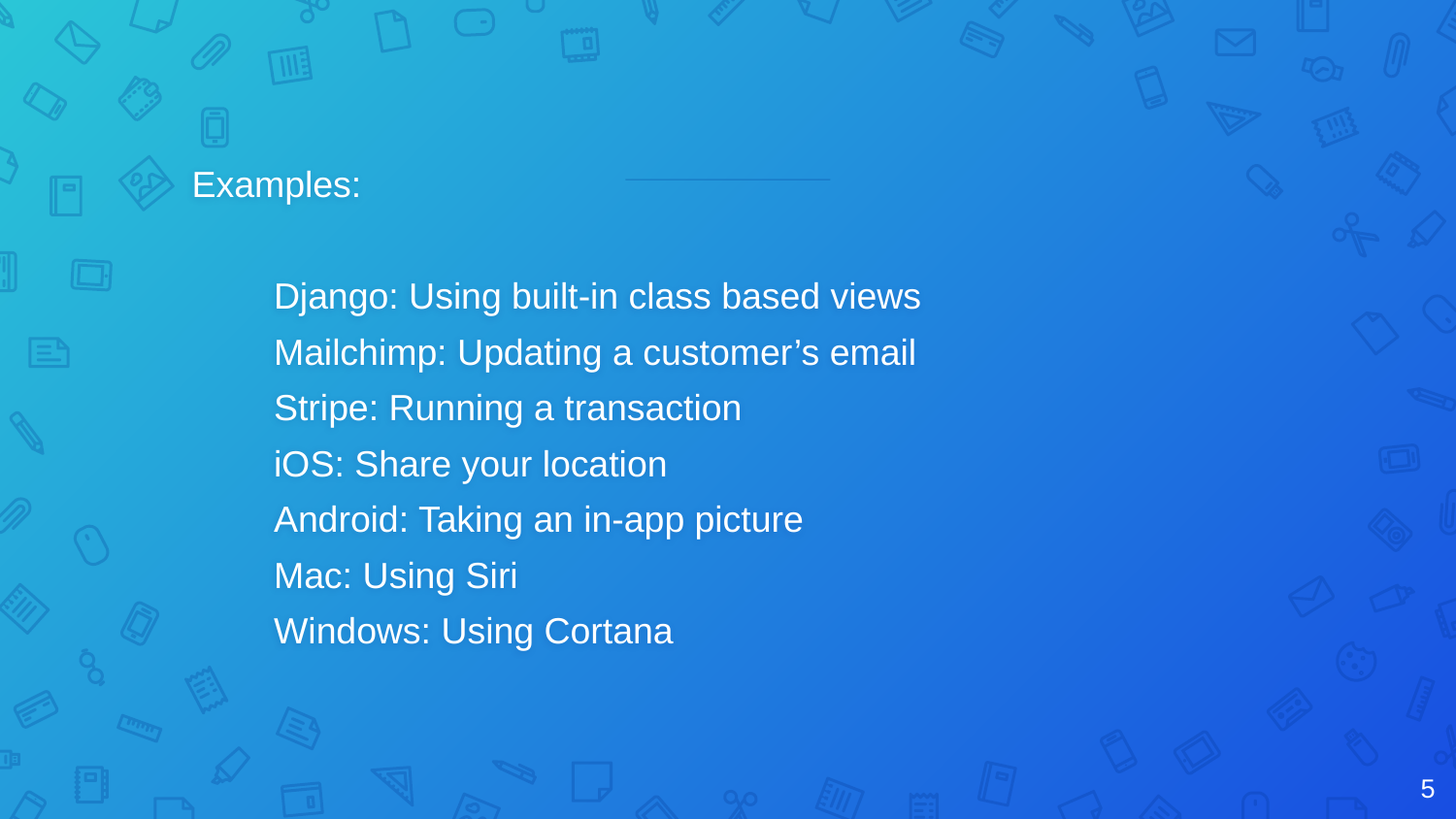

Examples:

Django: Using built-in class based views
Mailchimp: Updating a customer’s email
Stripe: Running a transaction
iOS: Share your location
Android: Taking an in-app picture
Mac: Using Siri
Windows: Using Cortana
5